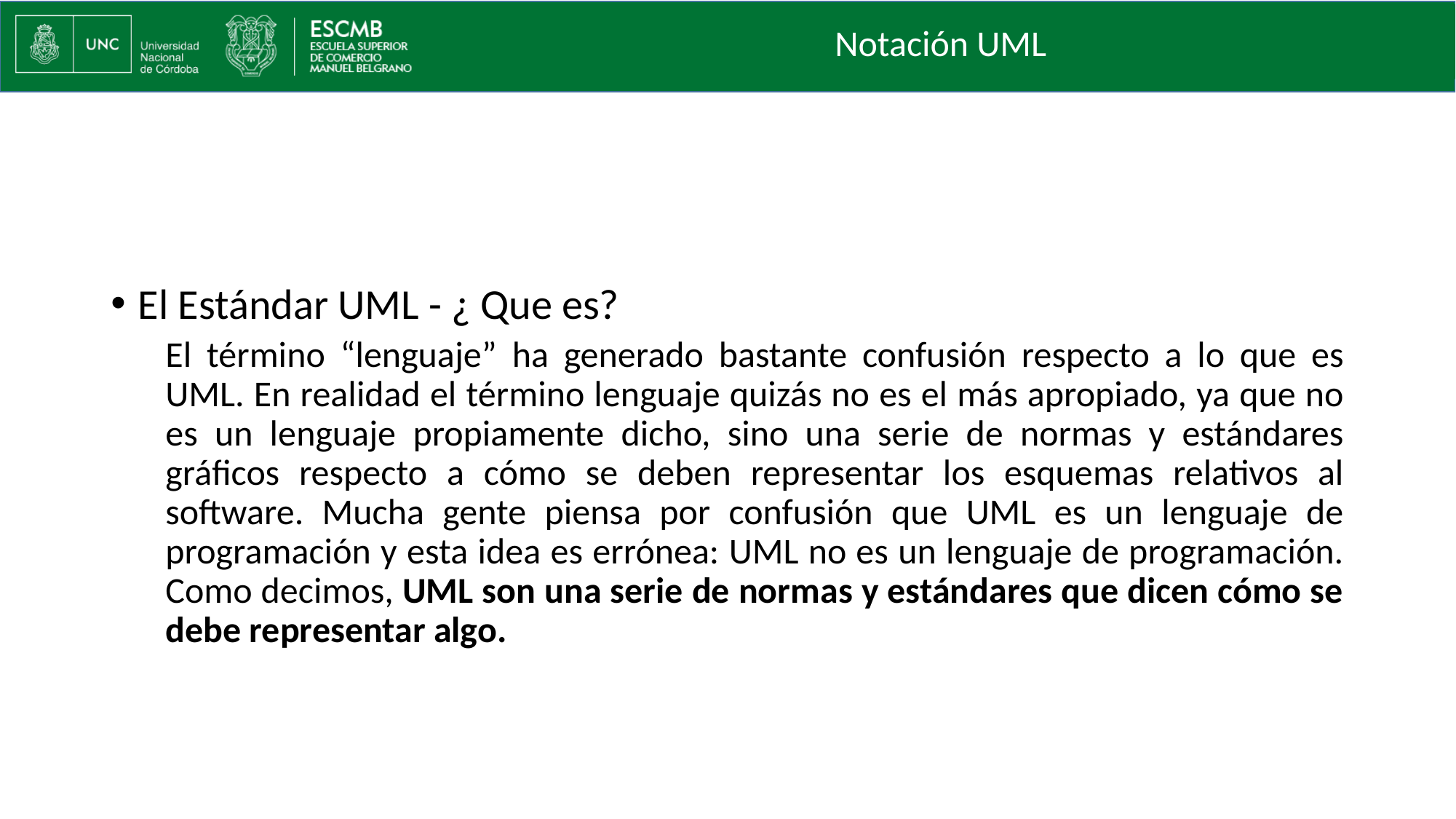

Notación UML

El Estándar UML - ¿ Que es?
El término “lenguaje” ha generado bastante confusión respecto a lo que es UML. En realidad el término lenguaje quizás no es el más apropiado, ya que no es un lenguaje propiamente dicho, sino una serie de normas y estándares gráficos respecto a cómo se deben representar los esquemas relativos al software. Mucha gente piensa por confusión que UML es un lenguaje de programación y esta idea es errónea: UML no es un lenguaje de programación. Como decimos, UML son una serie de normas y estándares que dicen cómo se debe representar algo.